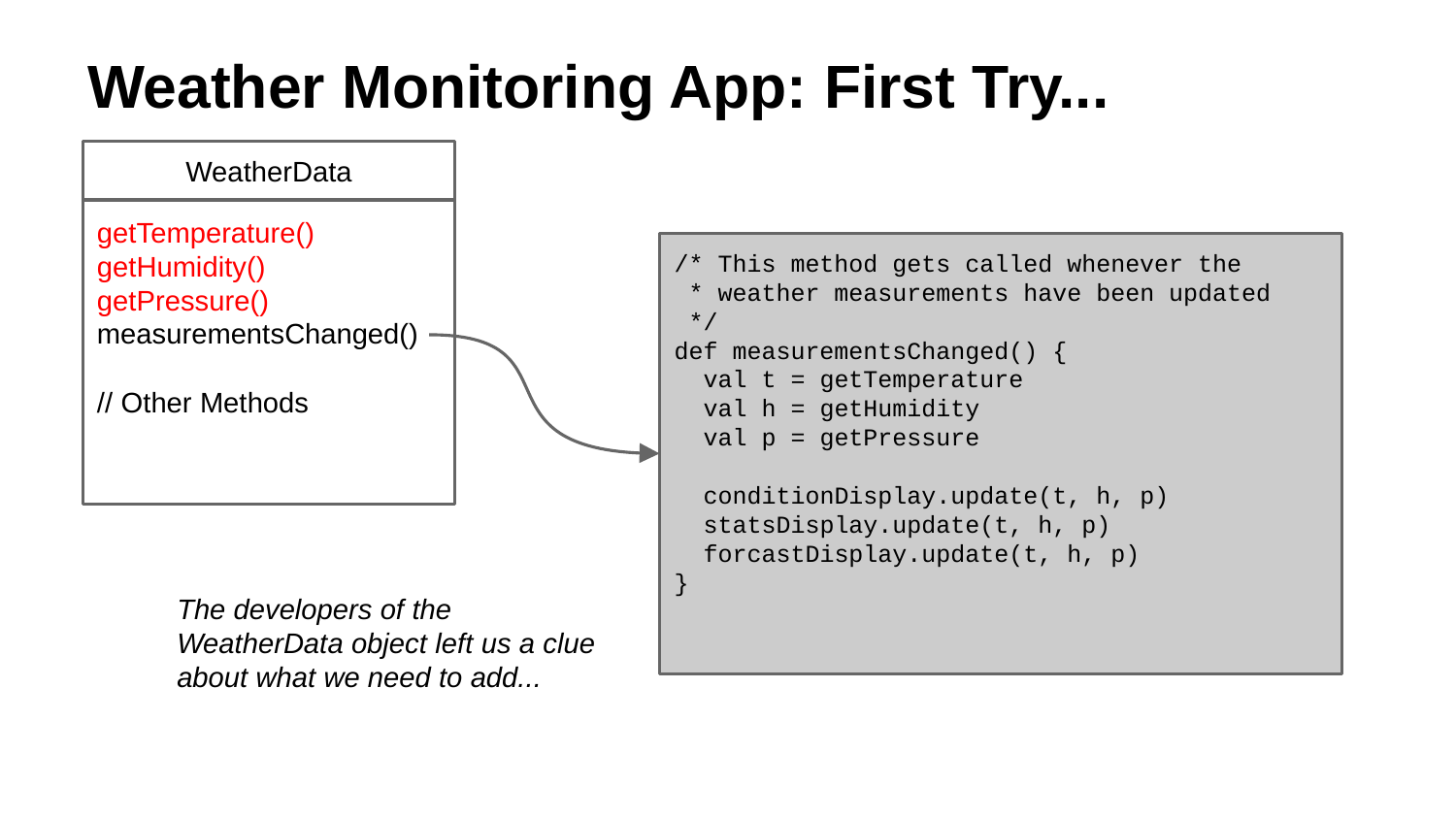

# Weather Monitoring App: First Try...
WeatherData
getTemperature()
getHumidity()
getPressure()
measurementsChanged()

// Other Methods
/* This method gets called whenever the
 * weather measurements have been updated
 */
def measurementsChanged() {
  val t = getTemperature
  val h = getHumidity
  val p = getPressure

  conditionDisplay.update(t, h, p)
  statsDisplay.update(t, h, p)
  forcastDisplay.update(t, h, p)
}
The developers of the WeatherData object left us a clue about what we need to add...